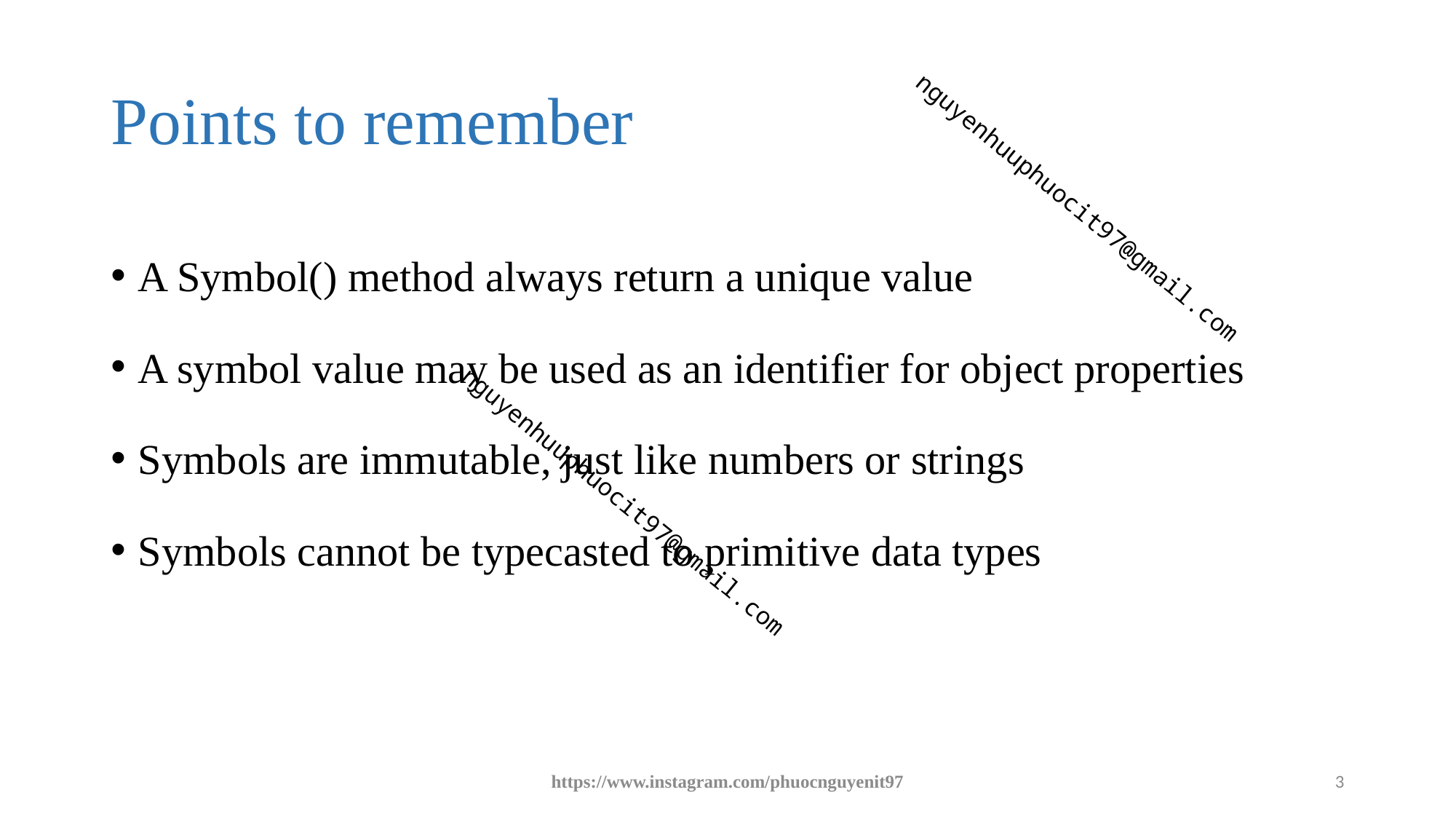

# Points to remember
A Symbol() method always return a unique value
A symbol value may be used as an identifier for object properties
Symbols are immutable, just like numbers or strings
Symbols cannot be typecasted to primitive data types
https://www.instagram.com/phuocnguyenit97
3